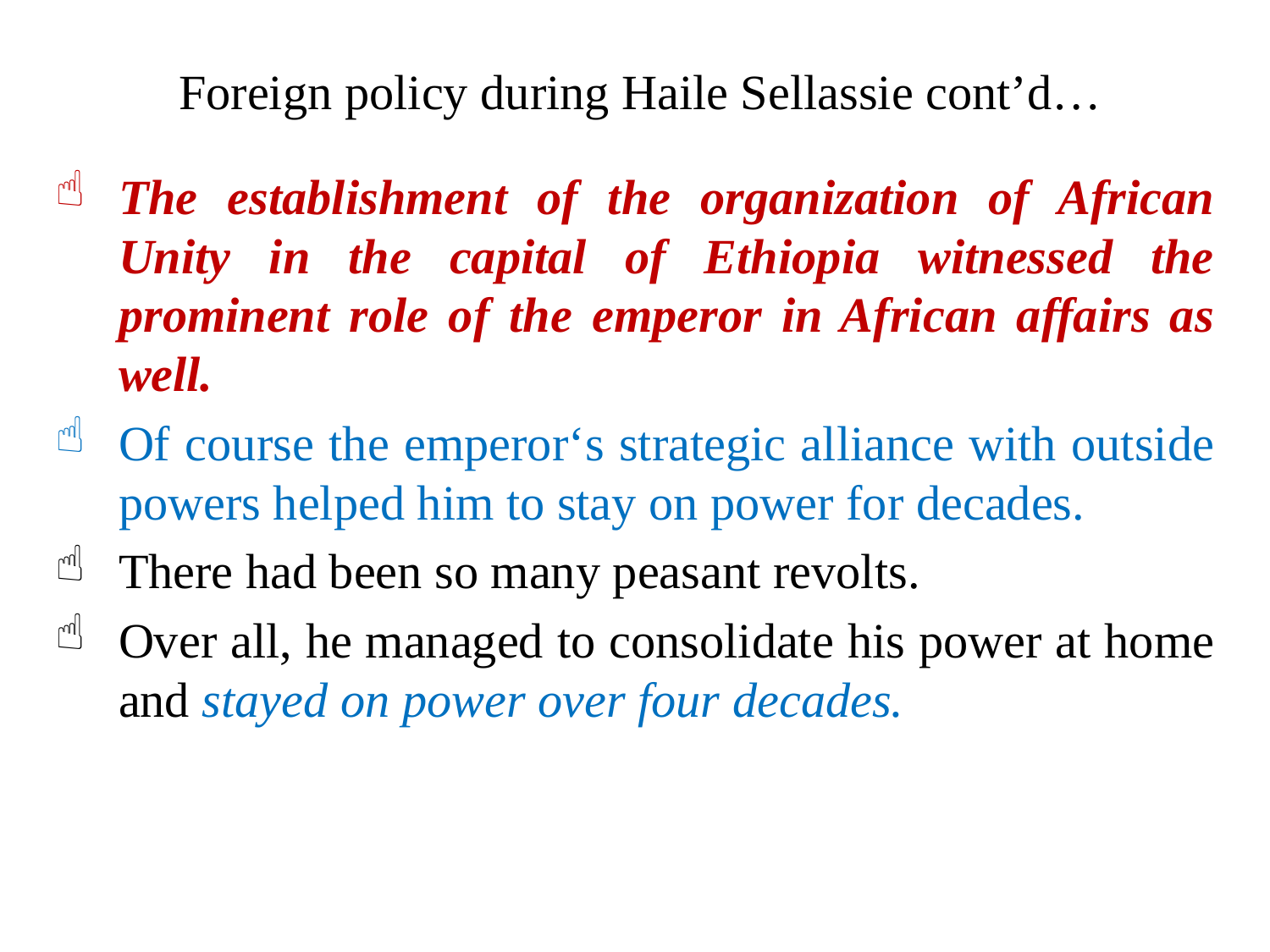

# Foreign policy during Haile Sellassie cont’d…
The establishment of the organization of African Unity in the capital of Ethiopia witnessed the prominent role of the emperor in African affairs as well.
Of course the emperor‘s strategic alliance with outside powers helped him to stay on power for decades.
There had been so many peasant revolts.
Over all, he managed to consolidate his power at home and stayed on power over four decades.